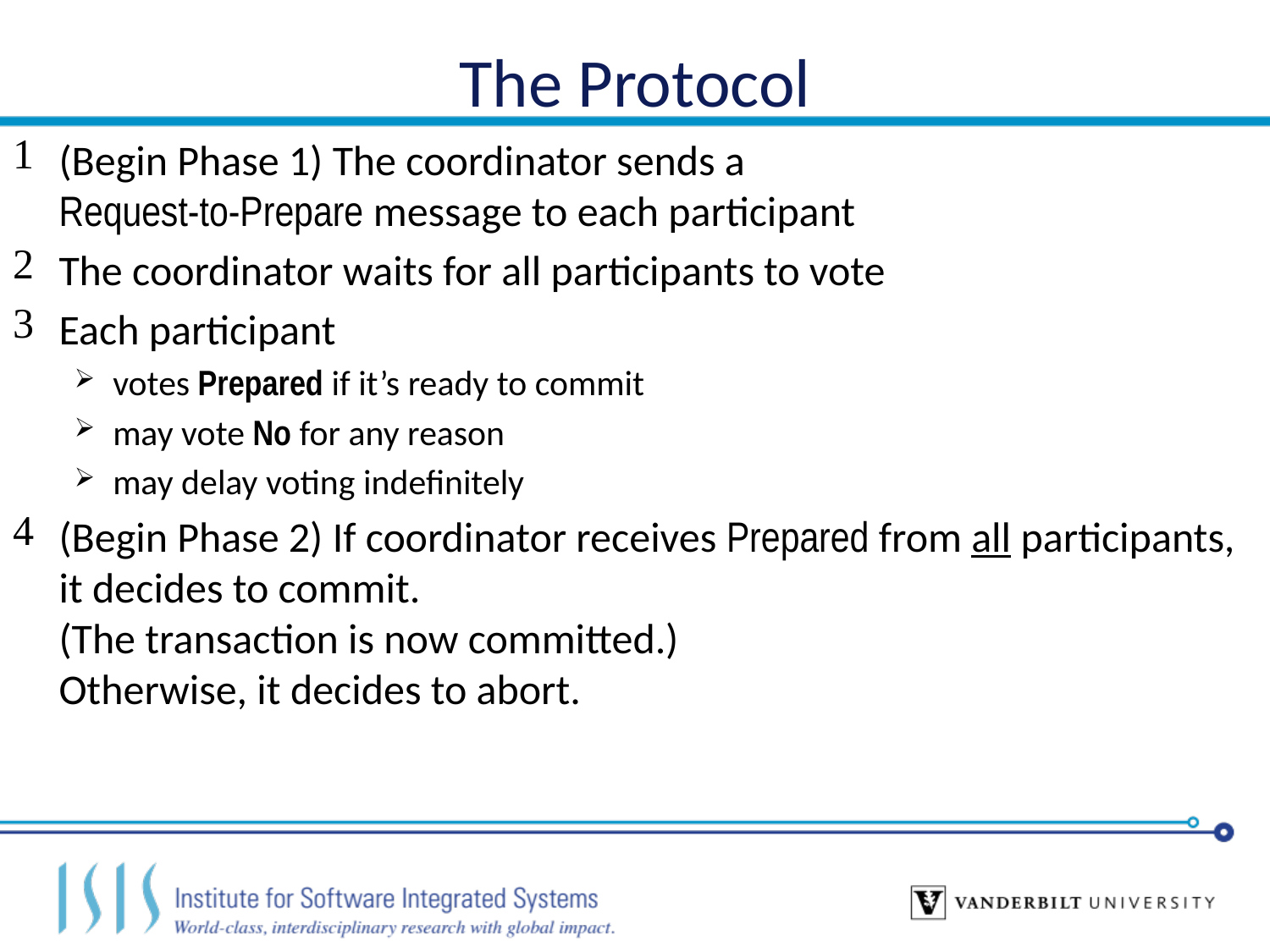

# The Protocol
(Begin Phase 1) The coordinator sends a
Request-to-Prepare message to each participant
The coordinator waits for all participants to vote
Each participant
votes Prepared if it’s ready to commit
may vote No for any reason
may delay voting indefinitely
(Begin Phase 2) If coordinator receives Prepared from all participants, it decides to commit.
(The transaction is now committed.)
Otherwise, it decides to abort.